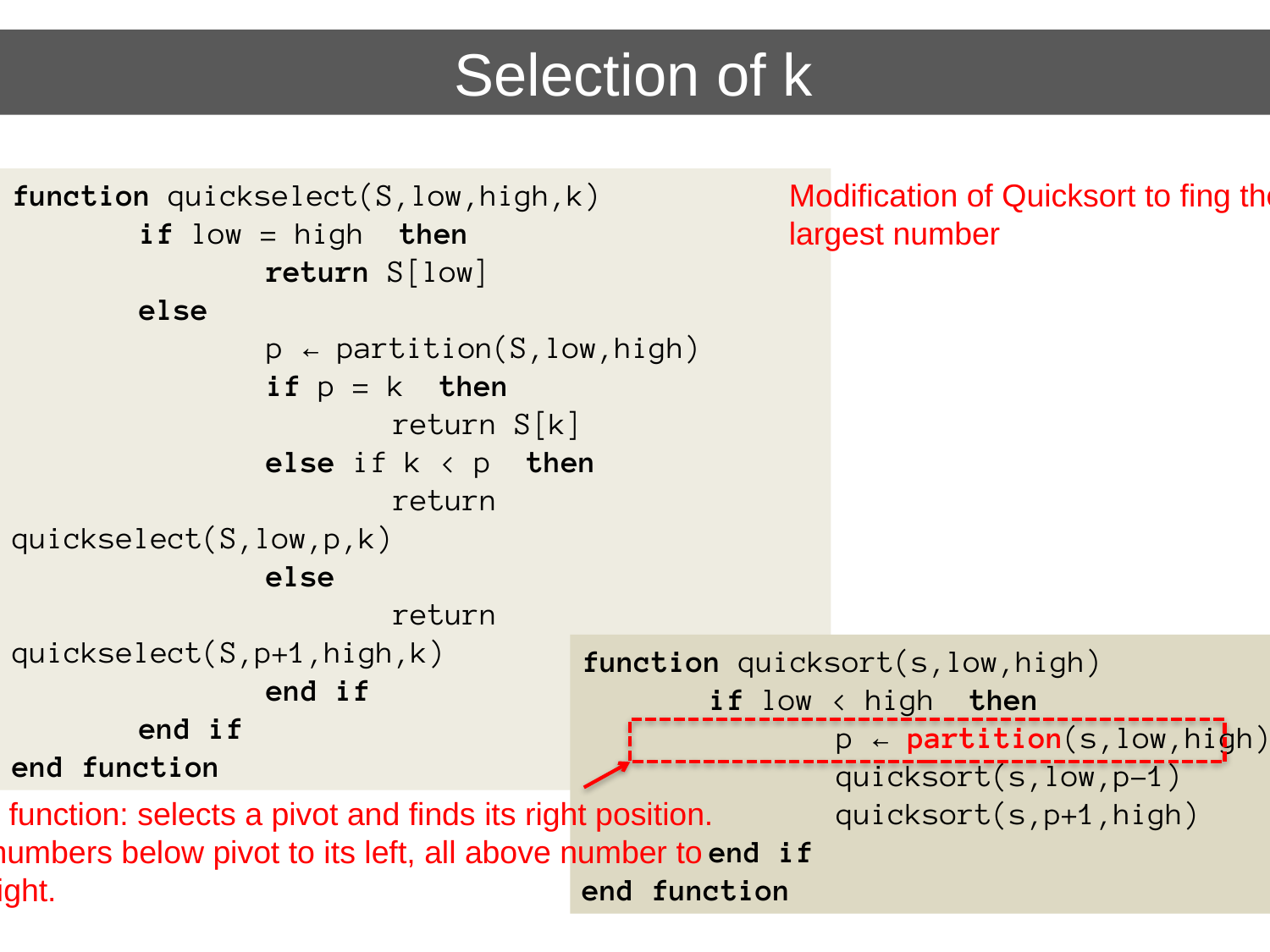

# Selection of k
function quickselect(S,low,high,k)
	if low = high  then
		return S[low]
	else
		p ← partition(S,low,high)
		if p = k  then
			return S[k]
		else if k < p  then
			return quickselect(S,low,p,k)
		else
			return quickselect(S,p+1,high,k)
		end if
	end if
end function
Modification of Quicksort to fing the kth
largest number
function quicksort(s,low,high)
	if low < high  then
		p ← partition(s,low,high)
		quicksort(s,low,p-1)
		quicksort(s,p+1,high)
	end if
end function

Key function: selects a pivot and finds its right position.
All numbers below pivot to its left, all above number to
its right.